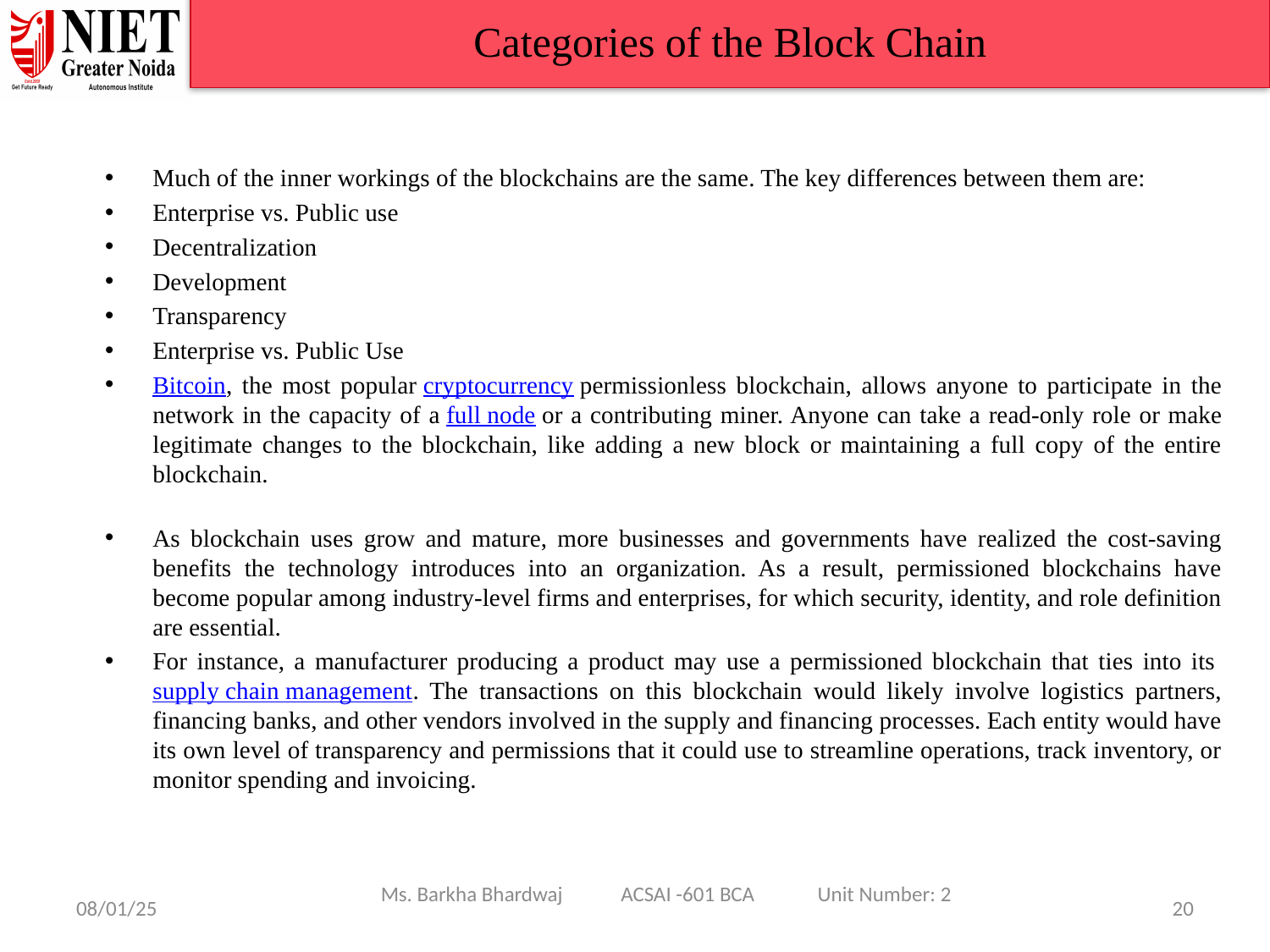

Categories of the Block Chain
Much of the inner workings of the blockchains are the same. The key differences between them are:
Enterprise vs. Public use
Decentralization
Development
Transparency
Enterprise vs. Public Use
Bitcoin, the most popular cryptocurrency permissionless blockchain, allows anyone to participate in the network in the capacity of a full node or a contributing miner. Anyone can take a read-only role or make legitimate changes to the blockchain, like adding a new block or maintaining a full copy of the entire blockchain.
As blockchain uses grow and mature, more businesses and governments have realized the cost-saving benefits the technology introduces into an organization. As a result, permissioned blockchains have become popular among industry-level firms and enterprises, for which security, identity, and role definition are essential.
For instance, a manufacturer producing a product may use a permissioned blockchain that ties into its supply chain management. The transactions on this blockchain would likely involve logistics partners, financing banks, and other vendors involved in the supply and financing processes. Each entity would have its own level of transparency and permissions that it could use to streamline operations, track inventory, or monitor spending and invoicing.

Ms. Barkha Bhardwaj            ACSAI -601 BCA             Unit Number: 2
08/01/25
20